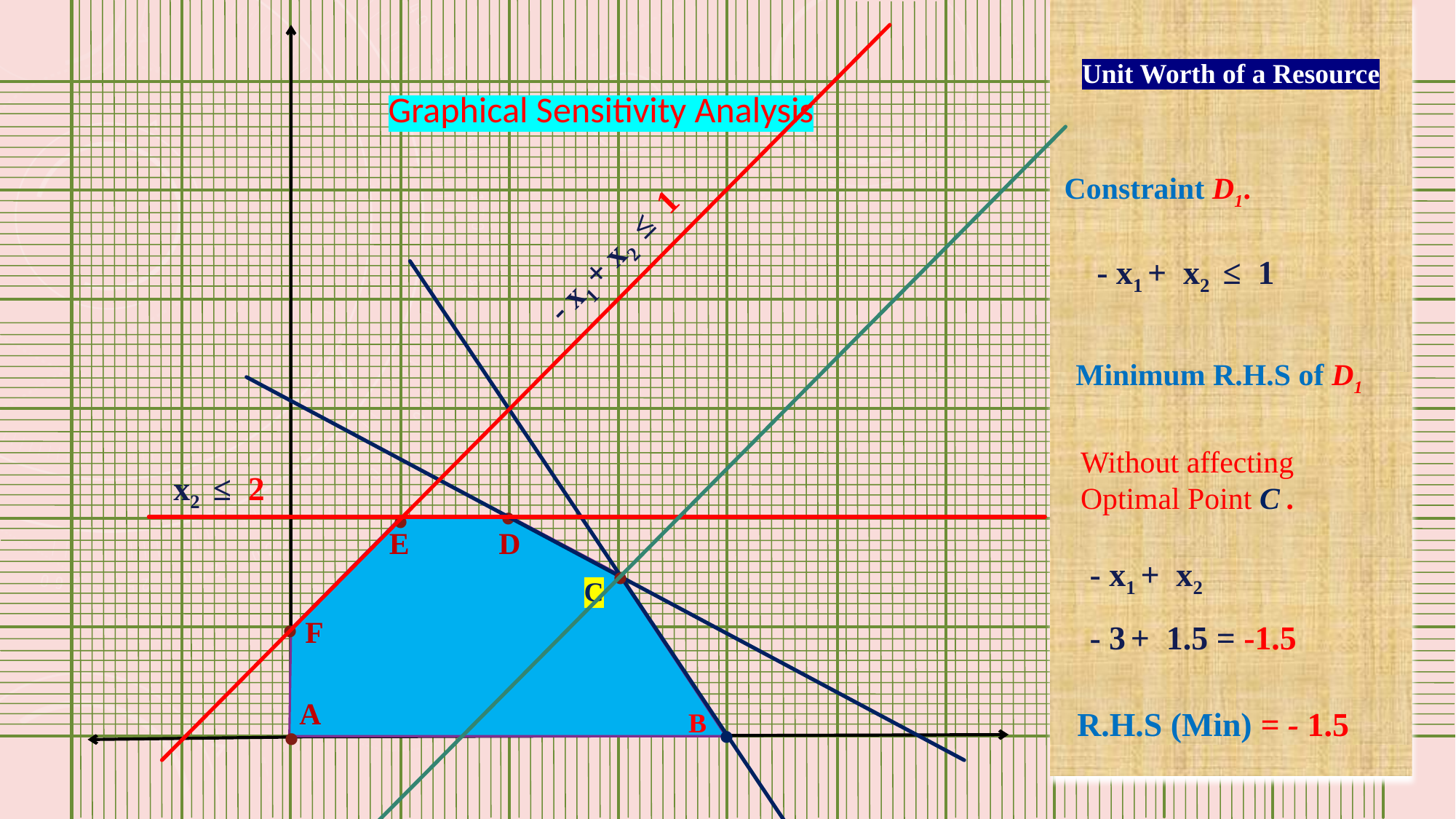

Unit Worth of a Resource
Graphical Sensitivity Analysis
Constraint D1.
 - x1 + x2  ≤  1
- x1 +  x2  ≤  1
Minimum R.H.S of D1
Without affecting Optimal Point C .
.
.
x2  ≤  2
.

E
D
- x1 +  x2
.
C
F
- 3 +  1.5 = -1.5
    .
 .
A
R.H.S (Min) = - 1.5
B